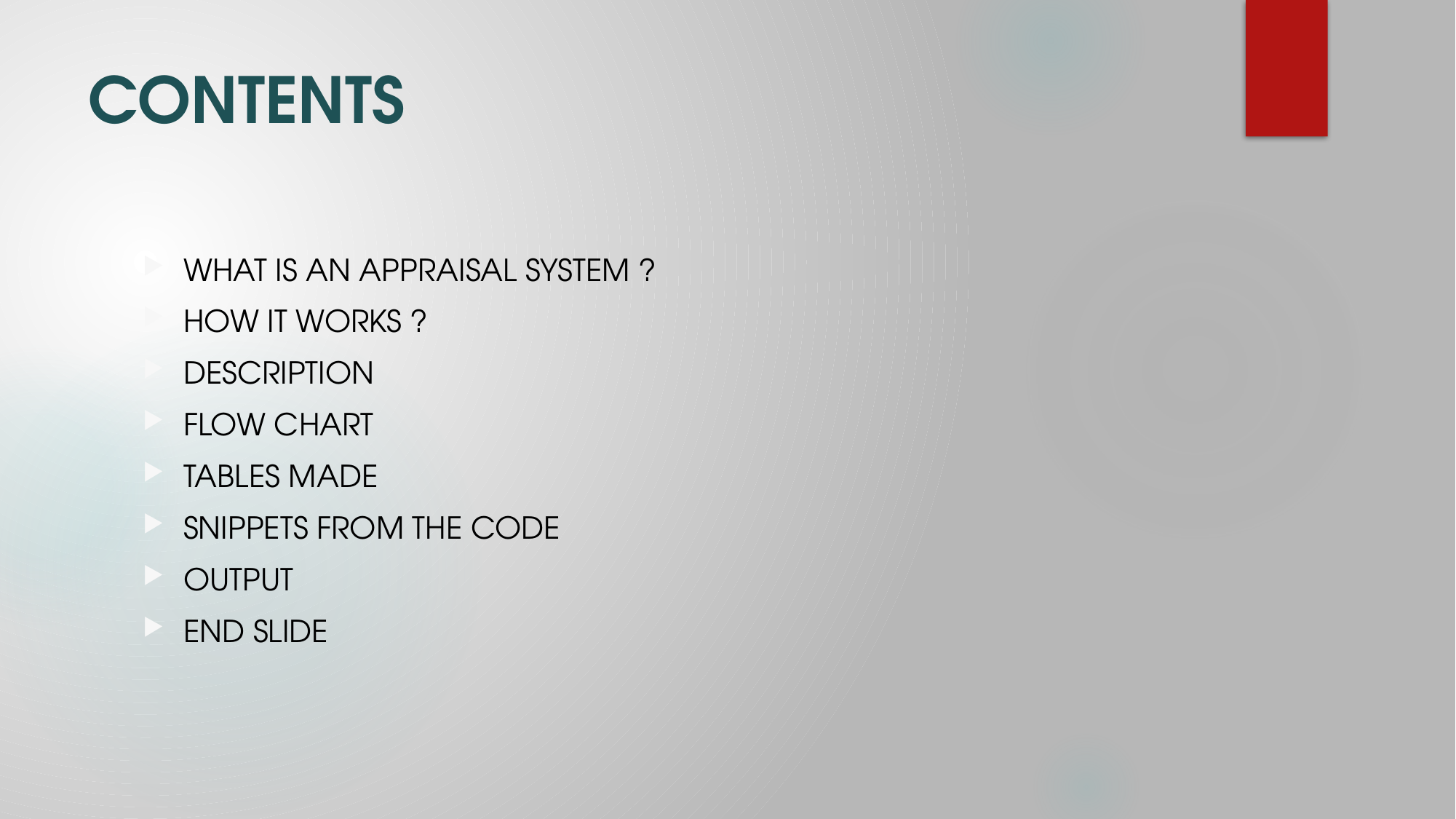

# CONTENTS
WHAT IS AN APPRAISAL SYSTEM ?
HOW IT WORKS ?
DESCRIPTION
FLOW CHART
TABLES MADE
SNIPPETS FROM THE CODE
OUTPUT
END SLIDE